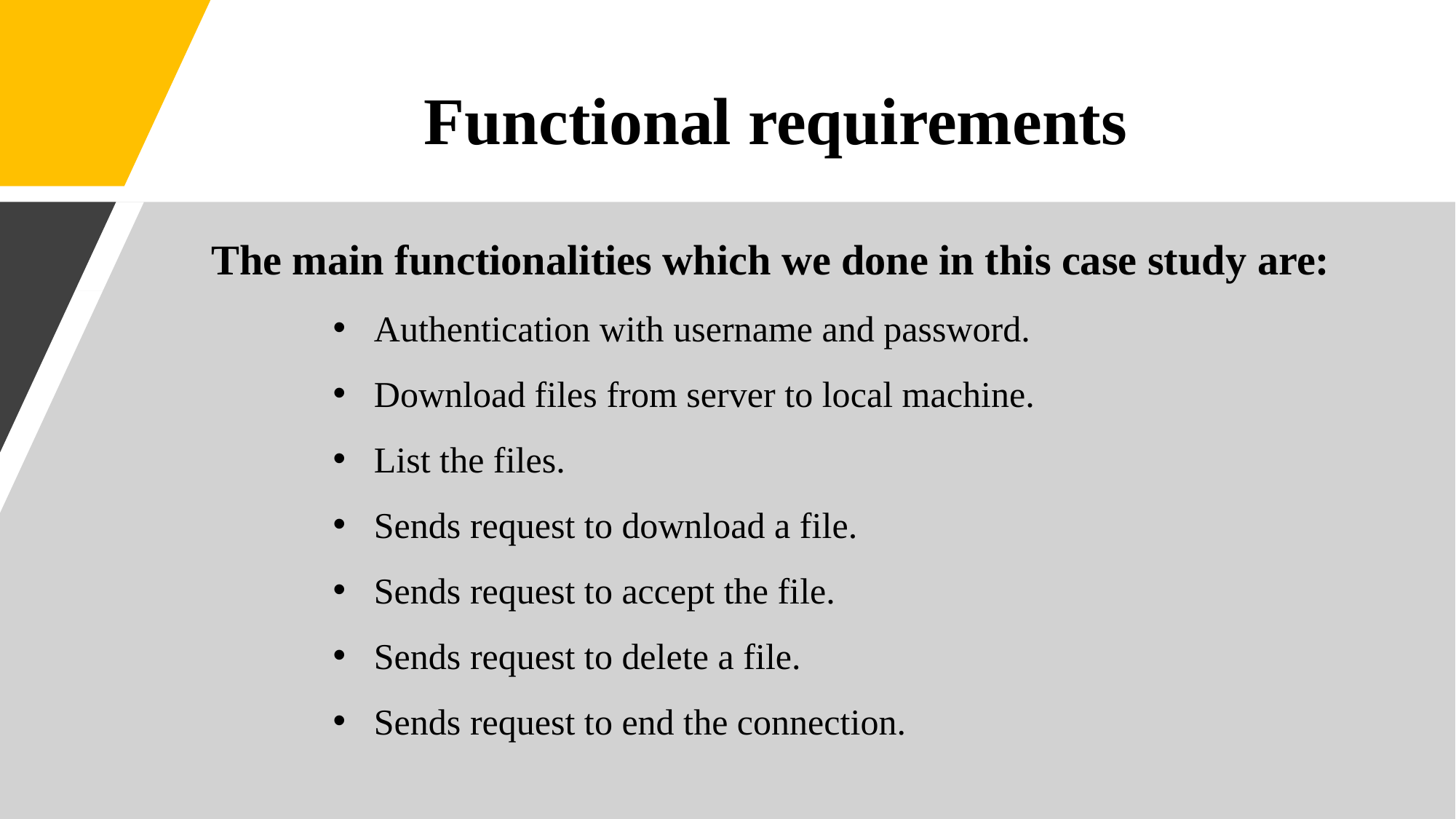

# Functional requirements

    The main functionalities which we done in this case study are:
Authentication with username and password.
Download files from server to local machine.
List the files.
Sends request to download a file.
Sends request to accept the file.
Sends request to delete a file.
Sends request to end the connection.